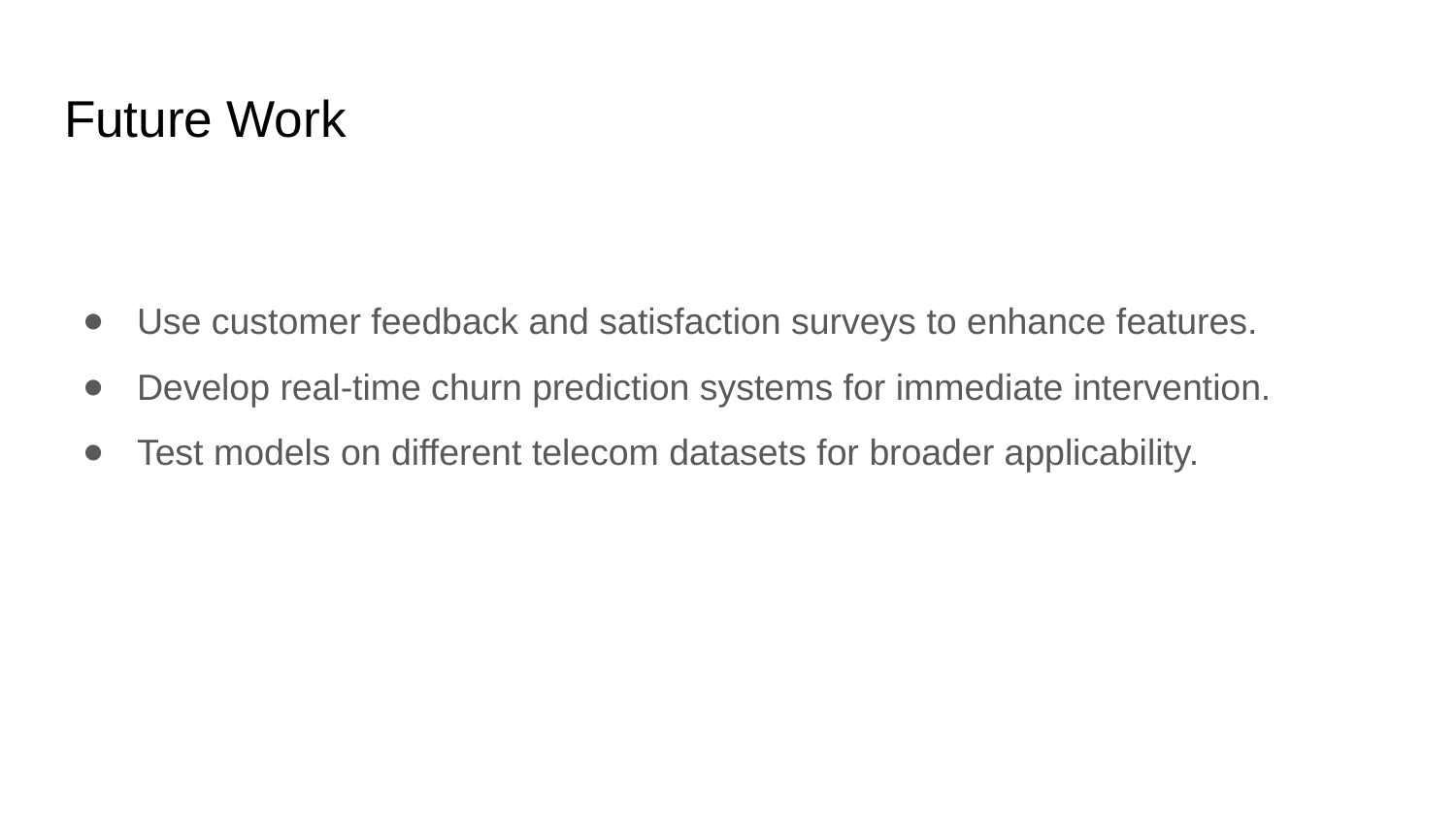

# Future Work
Use customer feedback and satisfaction surveys to enhance features.
Develop real-time churn prediction systems for immediate intervention.
Test models on different telecom datasets for broader applicability.